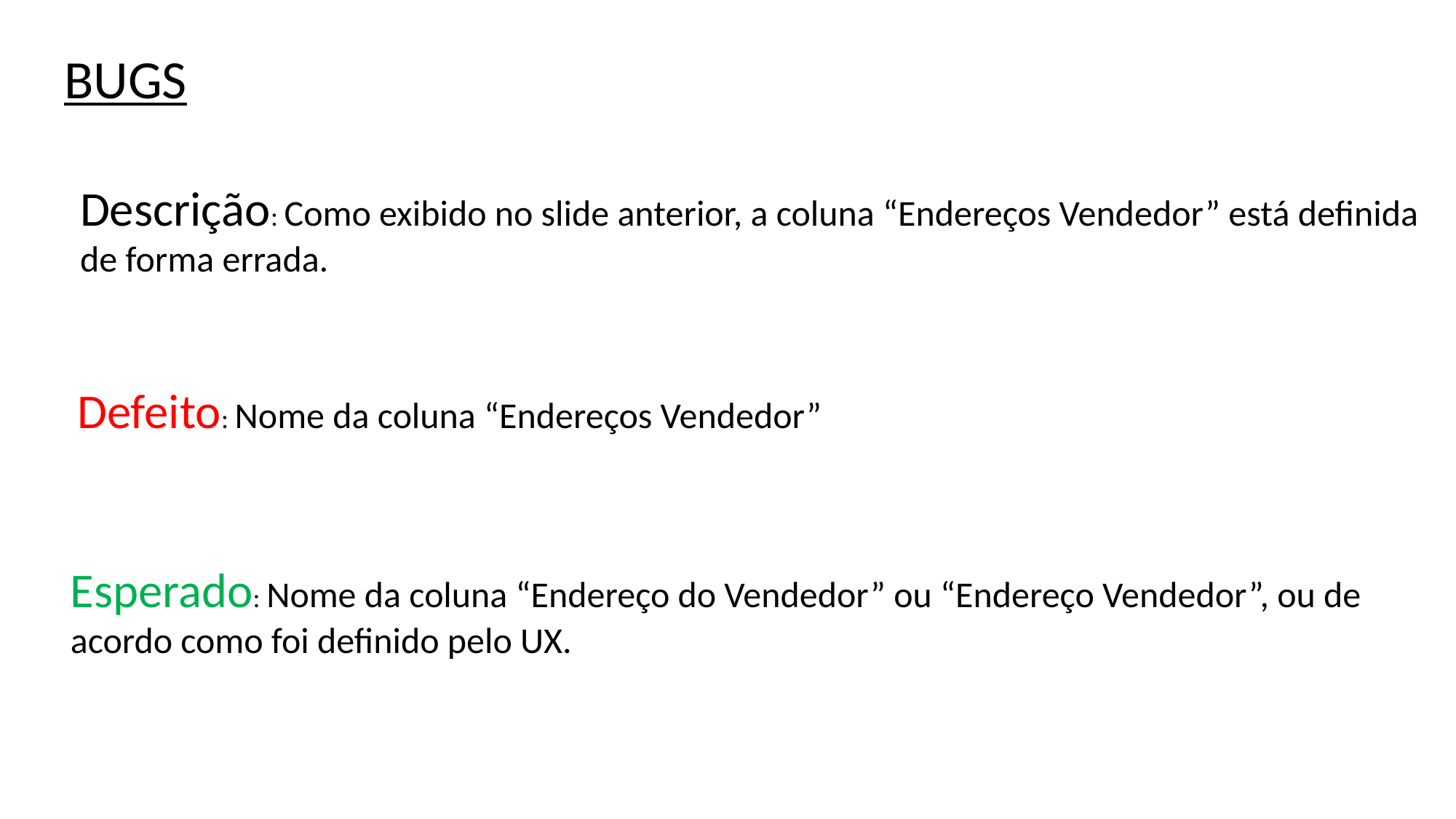

# BUGS
Descrição: Como exibido no slide anterior, a coluna “Endereços Vendedor” está definida
de forma errada.

Defeito: Nome da coluna “Endereços Vendedor”
Esperado: Nome da coluna “Endereço do Vendedor” ou “Endereço Vendedor”, ou de
acordo como foi definido pelo UX.